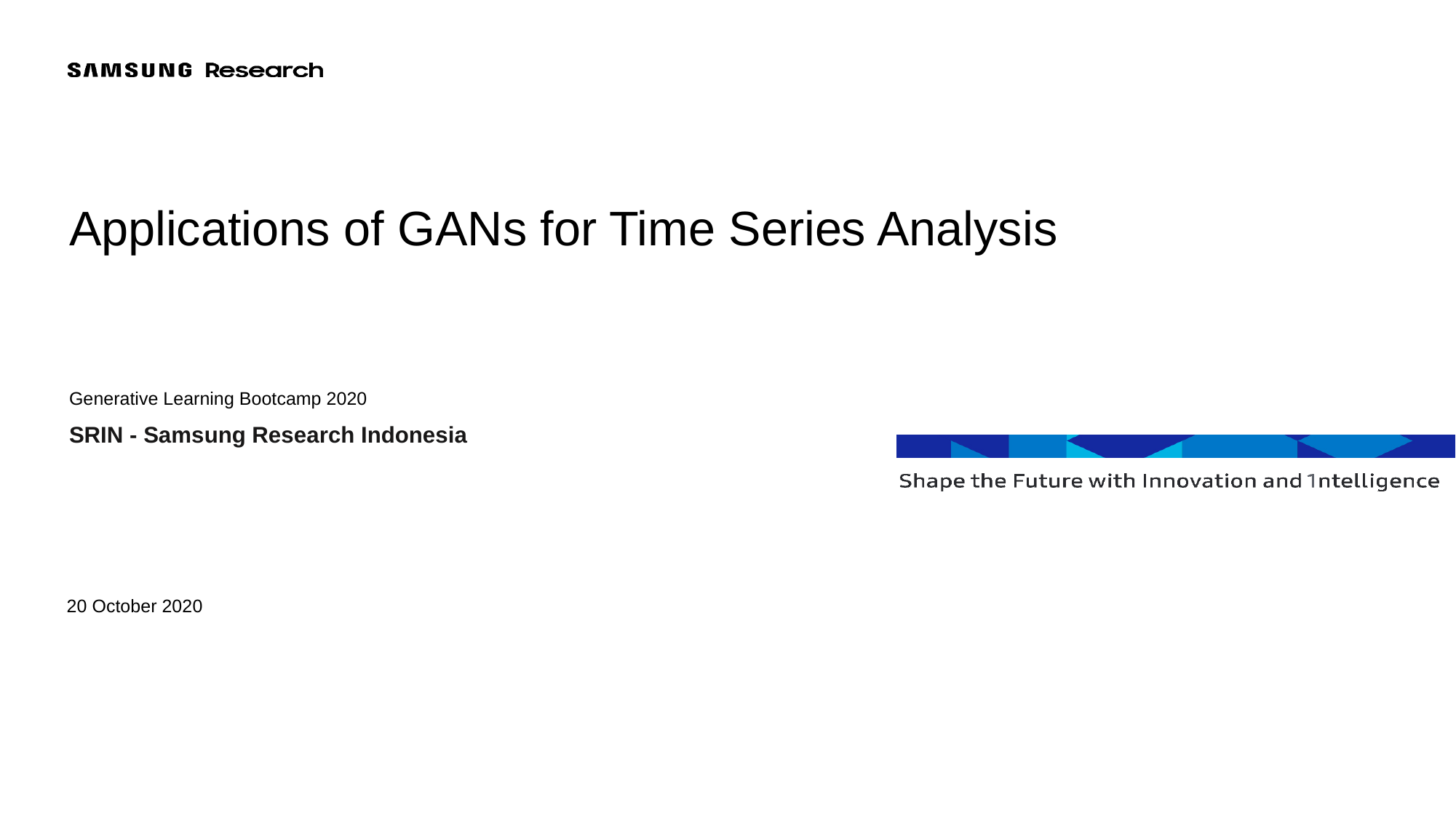

# Applications of GANs for Time Series Analysis
Generative Learning Bootcamp 2020
20 October 2020